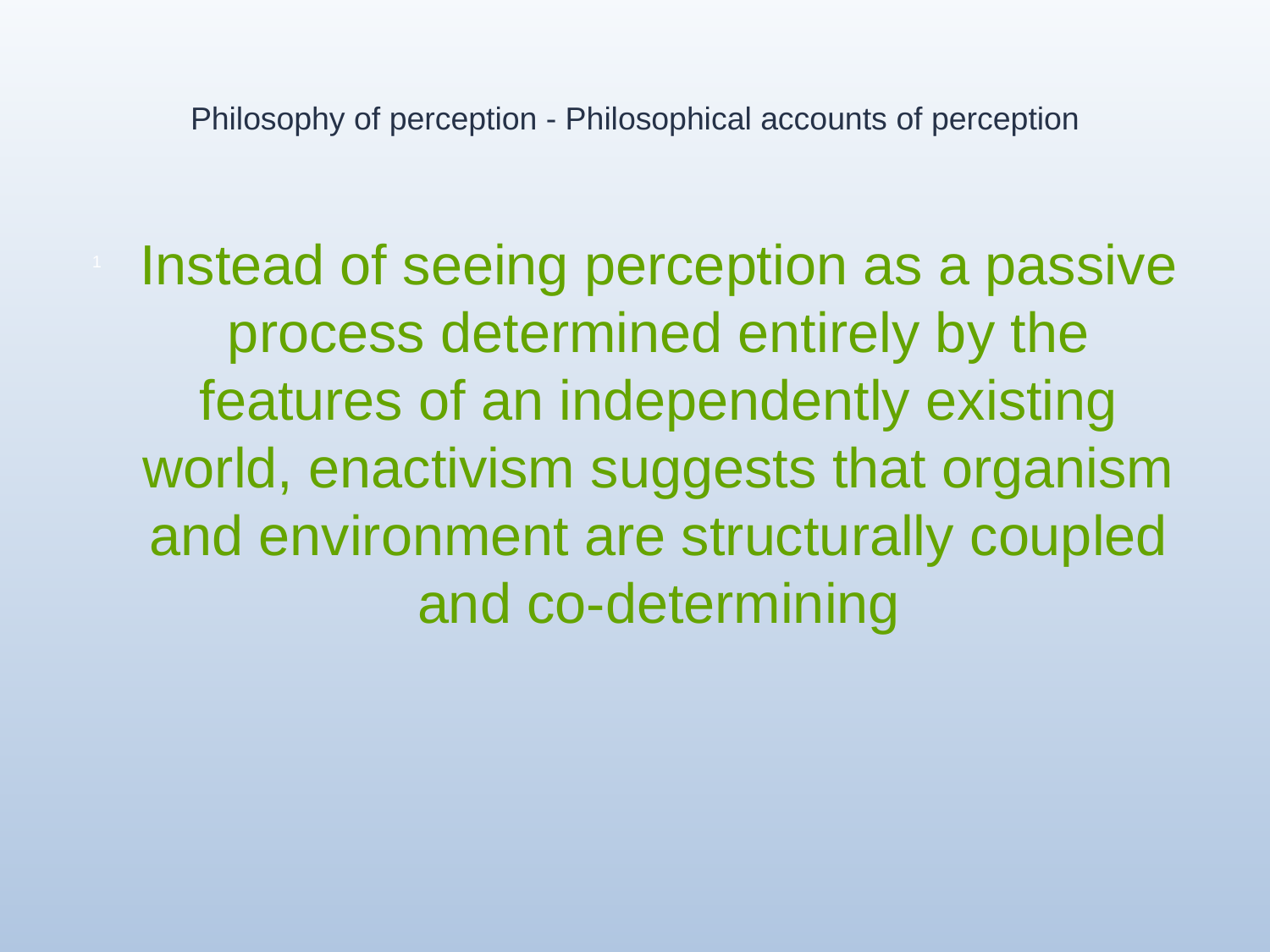

# Philosophy of perception - Philosophical accounts of perception
Instead of seeing perception as a passive process determined entirely by the features of an independently existing world, enactivism suggests that organism and environment are structurally coupled and co-determining